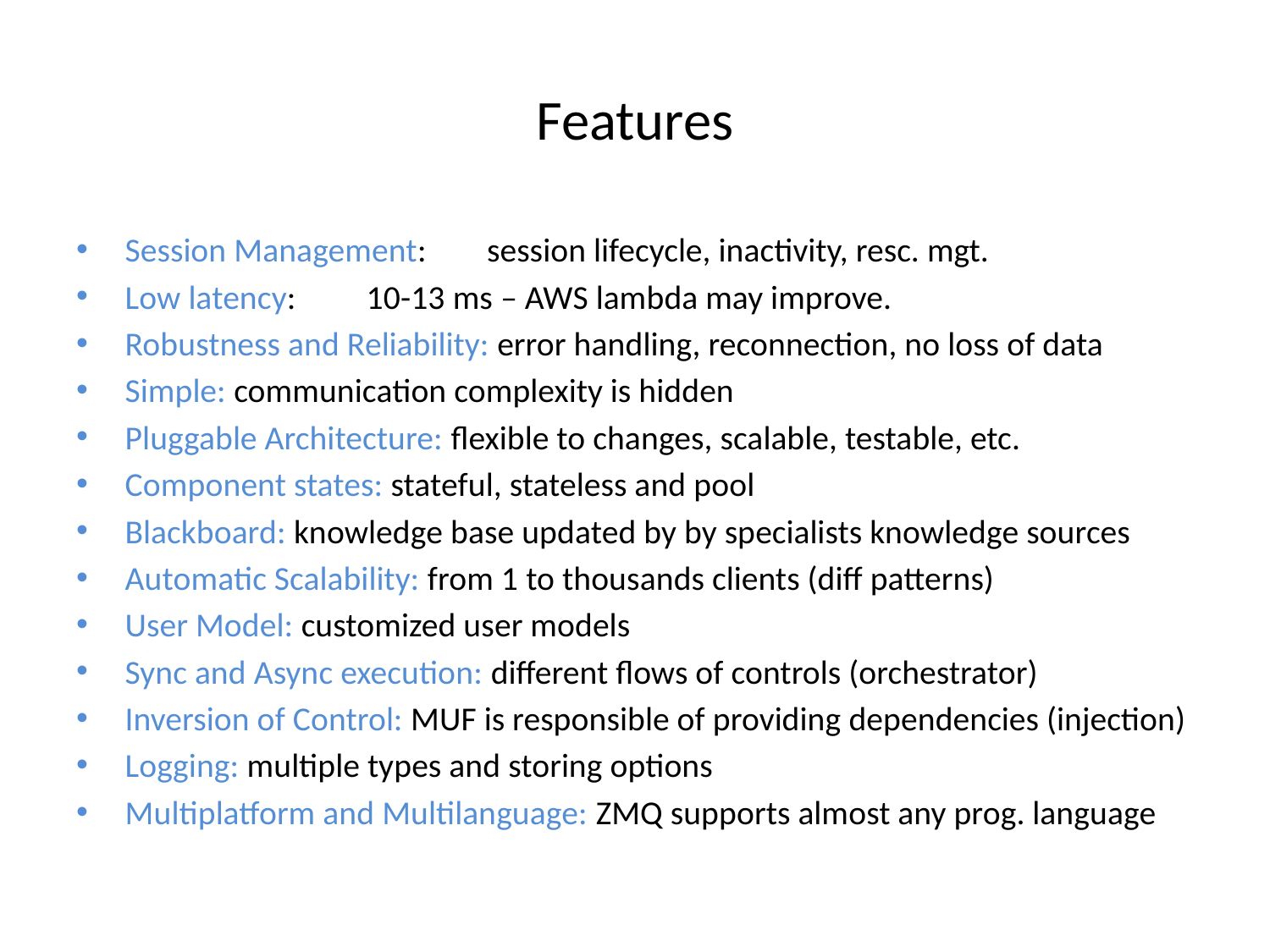

# Features
Session Management:	session lifecycle, inactivity, resc. mgt.
Low latency:	10-13 ms – AWS lambda may improve.
Robustness and Reliability: error handling, reconnection, no loss of data
Simple: communication complexity is hidden
Pluggable Architecture: flexible to changes, scalable, testable, etc.
Component states: stateful, stateless and pool
Blackboard: knowledge base updated by by specialists knowledge sources
Automatic Scalability: from 1 to thousands clients (diff patterns)
User Model: customized user models
Sync and Async execution: different flows of controls (orchestrator)
Inversion of Control: MUF is responsible of providing dependencies (injection)
Logging: multiple types and storing options
Multiplatform and Multilanguage: ZMQ supports almost any prog. language